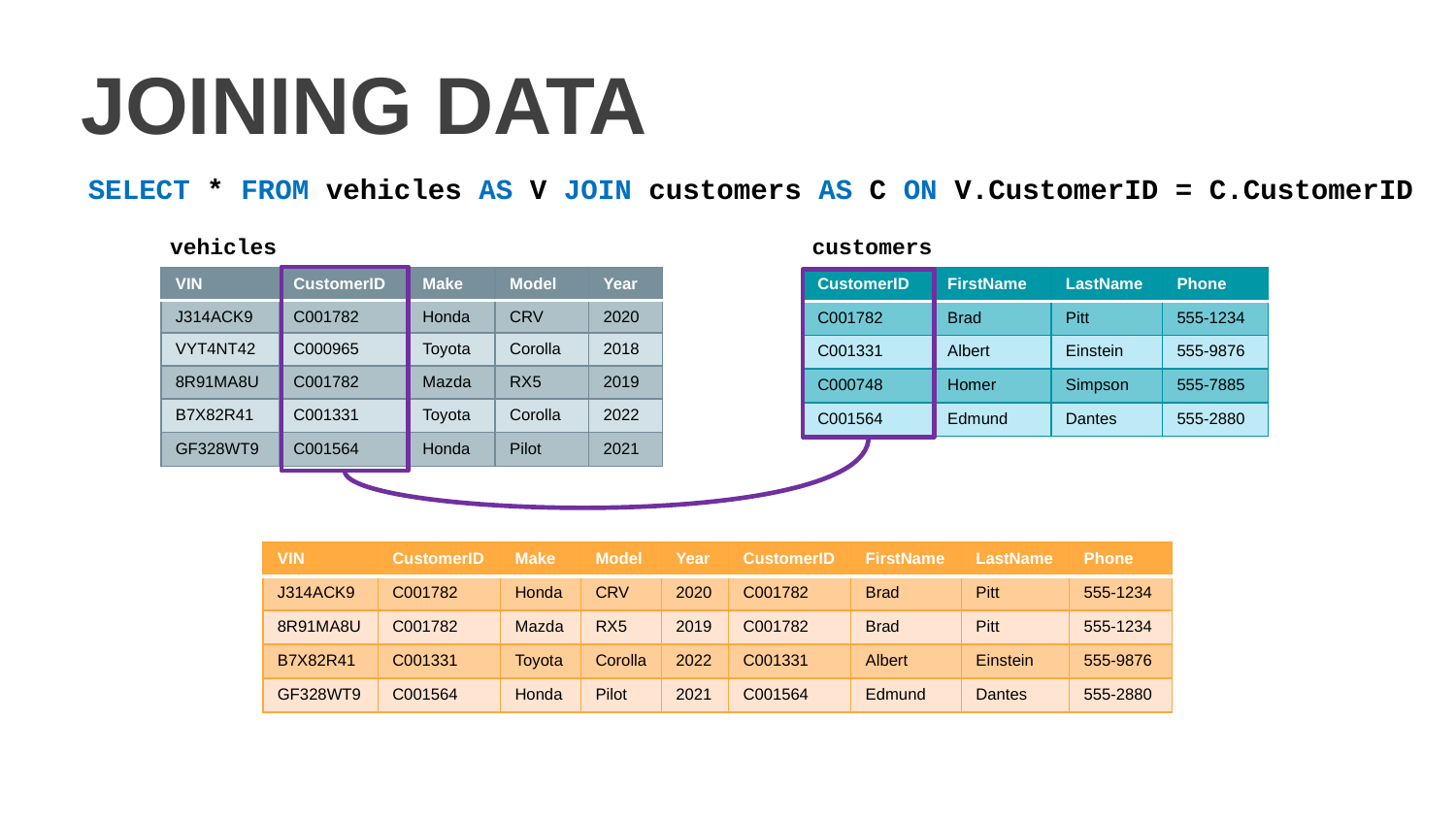

JOINING DATA
SELECT * FROM vehicles AS V JOIN customers AS C ON V.CustomerID = C.CustomerID
vehicles
customers

| VIN | CustomerID | Make | Model | Year |
| --- | --- | --- | --- | --- |
| J314ACK9 | C001782 | Honda | CRV | 2020 |
| VYT4NT42 | C000965 | Toyota | Corolla | 2018 |
| 8R91MA8U | C001782 | Mazda | RX5 | 2019 |
| B7X82R41 | C001331 | Toyota | Corolla | 2022 |
| GF328WT9 | C001564 | Honda | Pilot | 2021 |
| CustomerID | FirstName | LastName | Phone |
| --- | --- | --- | --- |
| C001782 | Brad | Pitt | 555-1234 |
| C001331 | Albert | Einstein | 555-9876 |
| C000748 | Homer | Simpson | 555-7885 |
| C001564 | Edmund | Dantes | 555-2880 |

| VIN | CustomerID | Make | Model | Year | CustomerID | FirstName | LastName | Phone |
| --- | --- | --- | --- | --- | --- | --- | --- | --- |
| J314ACK9 | C001782 | Honda | CRV | 2020 | C001782 | Brad | Pitt | 555-1234 |
| 8R91MA8U | C001782 | Mazda | RX5 | 2019 | C001782 | Brad | Pitt | 555-1234 |
| B7X82R41 | C001331 | Toyota | Corolla | 2022 | C001331 | Albert | Einstein | 555-9876 |
| GF328WT9 | C001564 | Honda | Pilot | 2021 | C001564 | Edmund | Dantes | 555-2880 |